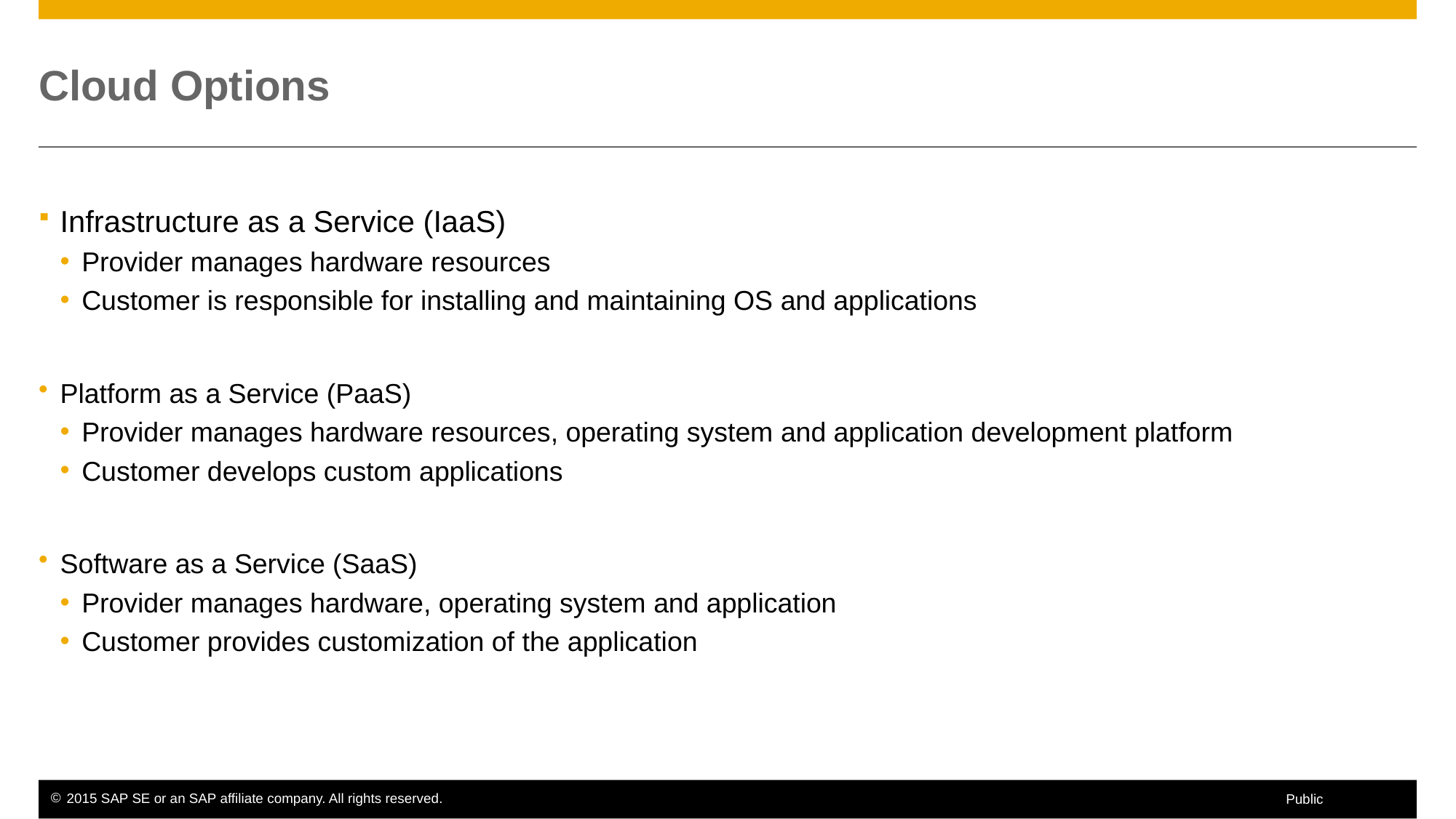

# Cloud Options
Infrastructure as a Service (IaaS)
Provider manages hardware resources
Customer is responsible for installing and maintaining OS and applications

Platform as a Service (PaaS)
Provider manages hardware resources, operating system and application development platform
Customer develops custom applications

Software as a Service (SaaS)
Provider manages hardware, operating system and application
Customer provides customization of the application